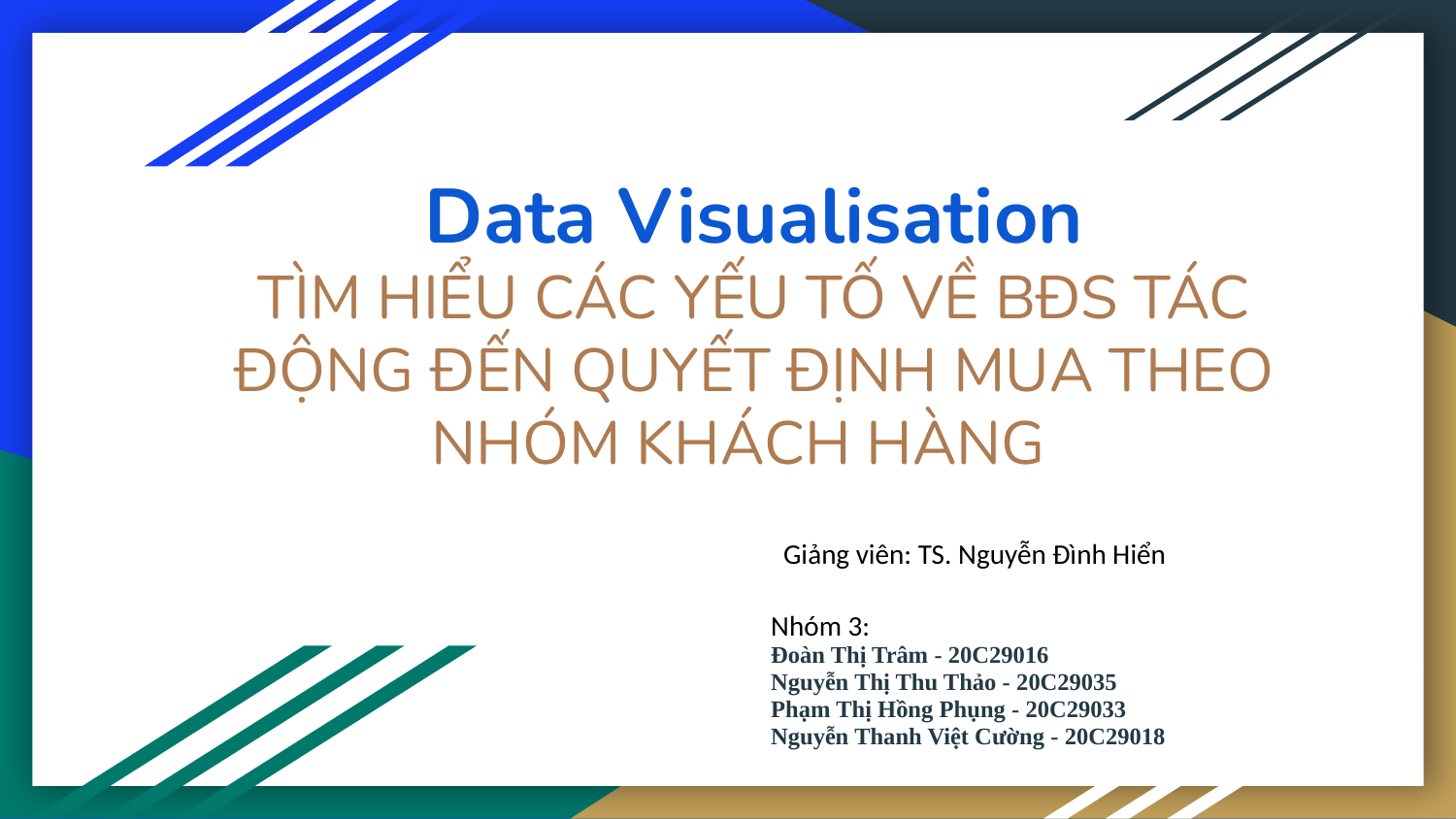

# Data Visualisation
TÌM HIỂU CÁC YẾU TỐ VỀ BĐS TÁC ĐỘNG ĐẾN QUYẾT ĐỊNH MUA THEO NHÓM KHÁCH HÀNG
 Giảng viên: TS. Nguyễn Đình Hiển
Nhóm 3:
Đoàn Thị Trâm - 20C29016
Nguyễn Thị Thu Thảo - 20C29035
Phạm Thị Hồng Phụng - 20C29033
Nguyễn Thanh Việt Cường - 20C29018